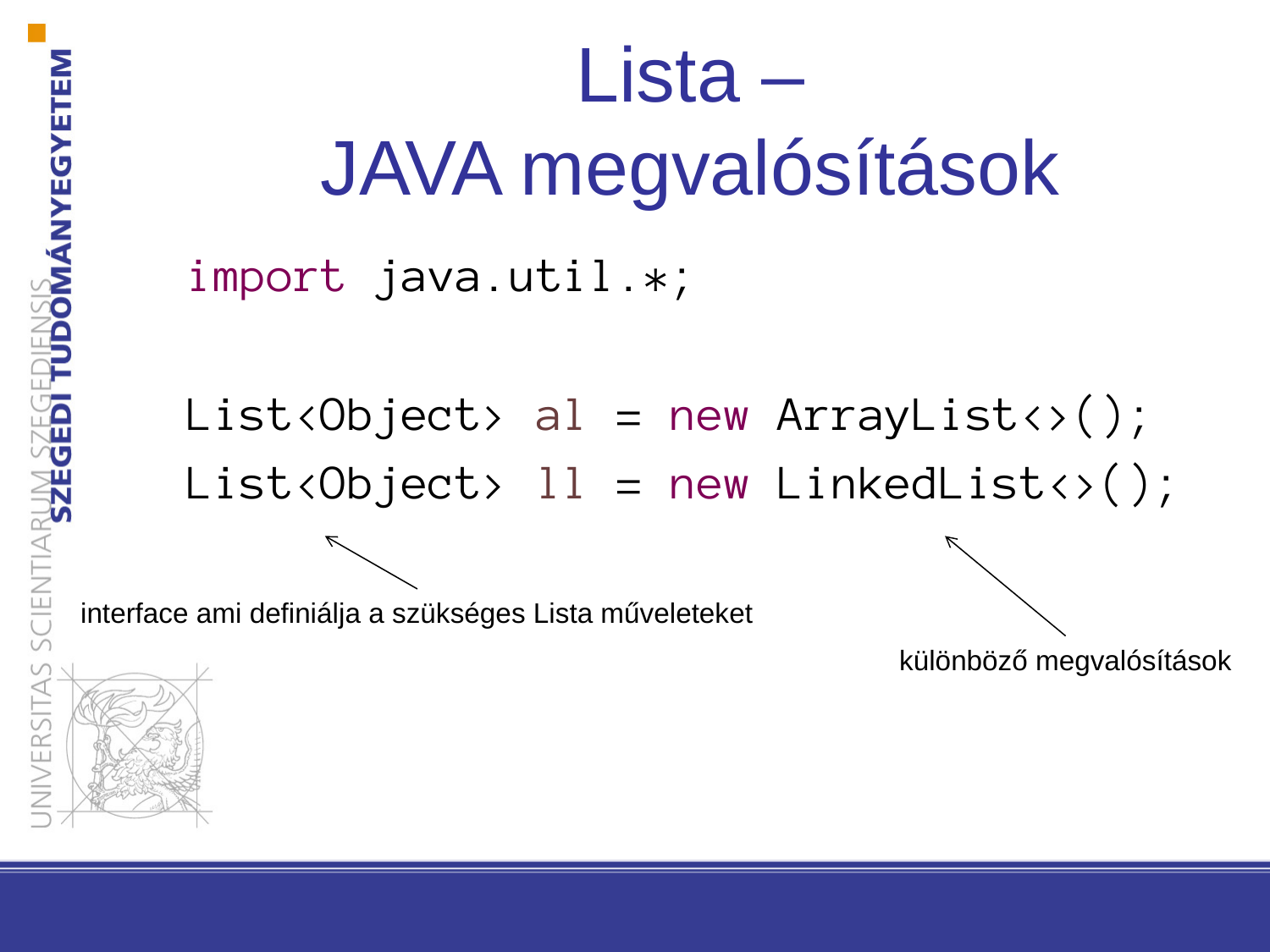

# Lista – JAVA megvalósítások
import java.util.*;

List<Object> al = new ArrayList<>();
List<Object> ll = new LinkedList<>();

interface ami definiálja a szükséges Lista műveleteket
különböző megvalósítások